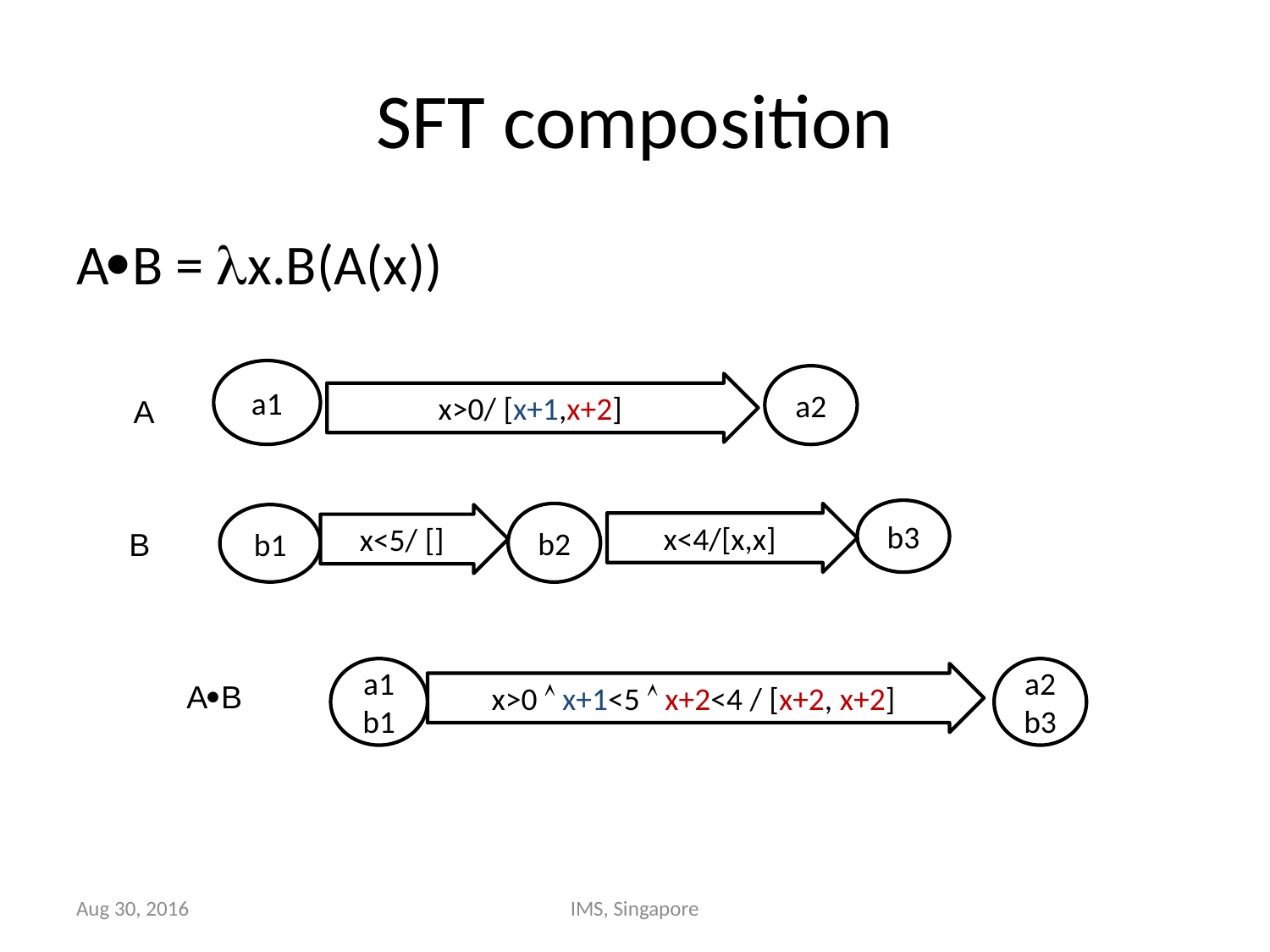

# SFT composition
A•B = λx.B(A(x))
a1
a2
x>0/ [x+1,x+2]
A
b3
b2
x<4/[x,x]
x<5/ []
b1
B
a1
b1
a2
b3
x>0 ∧ x+1<5 ∧ x+2<4 / [x+2, x+2]
A•B
Aug 30, 2016
IMS, Singapore
81